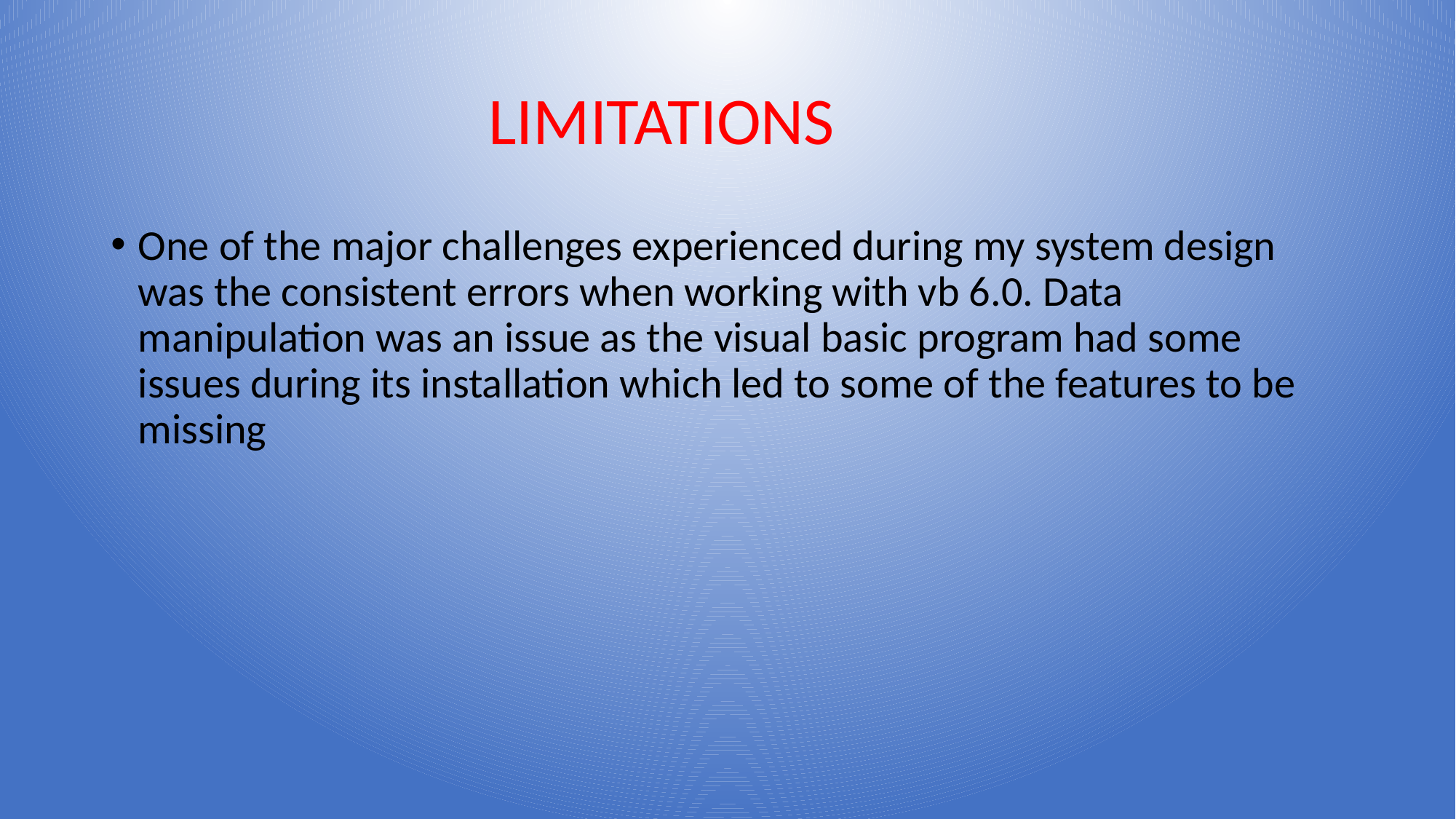

# LIMITATIONS
One of the major challenges experienced during my system design was the consistent errors when working with vb 6.0. Data manipulation was an issue as the visual basic program had some issues during its installation which led to some of the features to be missing